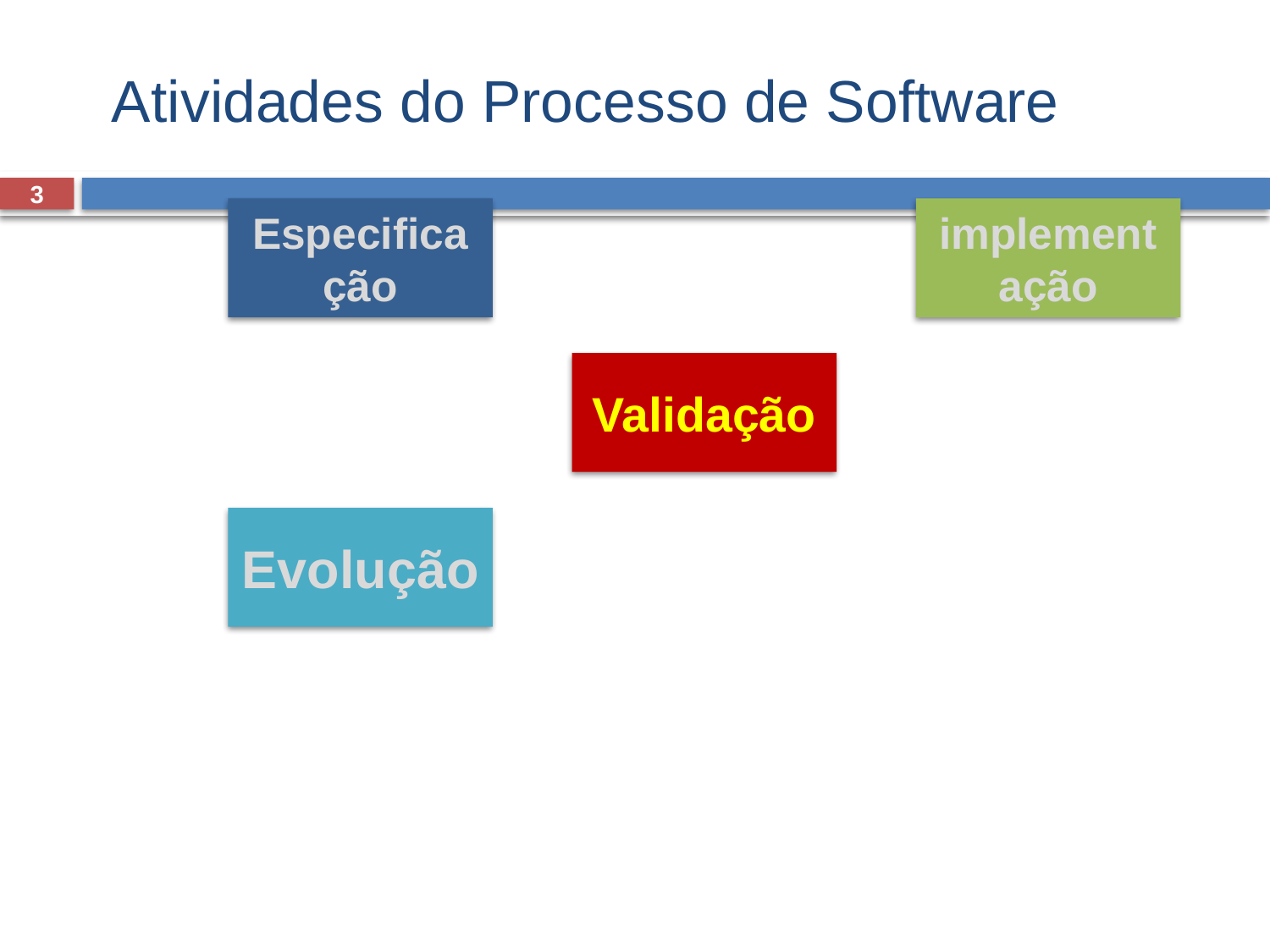

# Atividades do Processo de Software
3
Especificação
implementação
Validação
Evolução
3